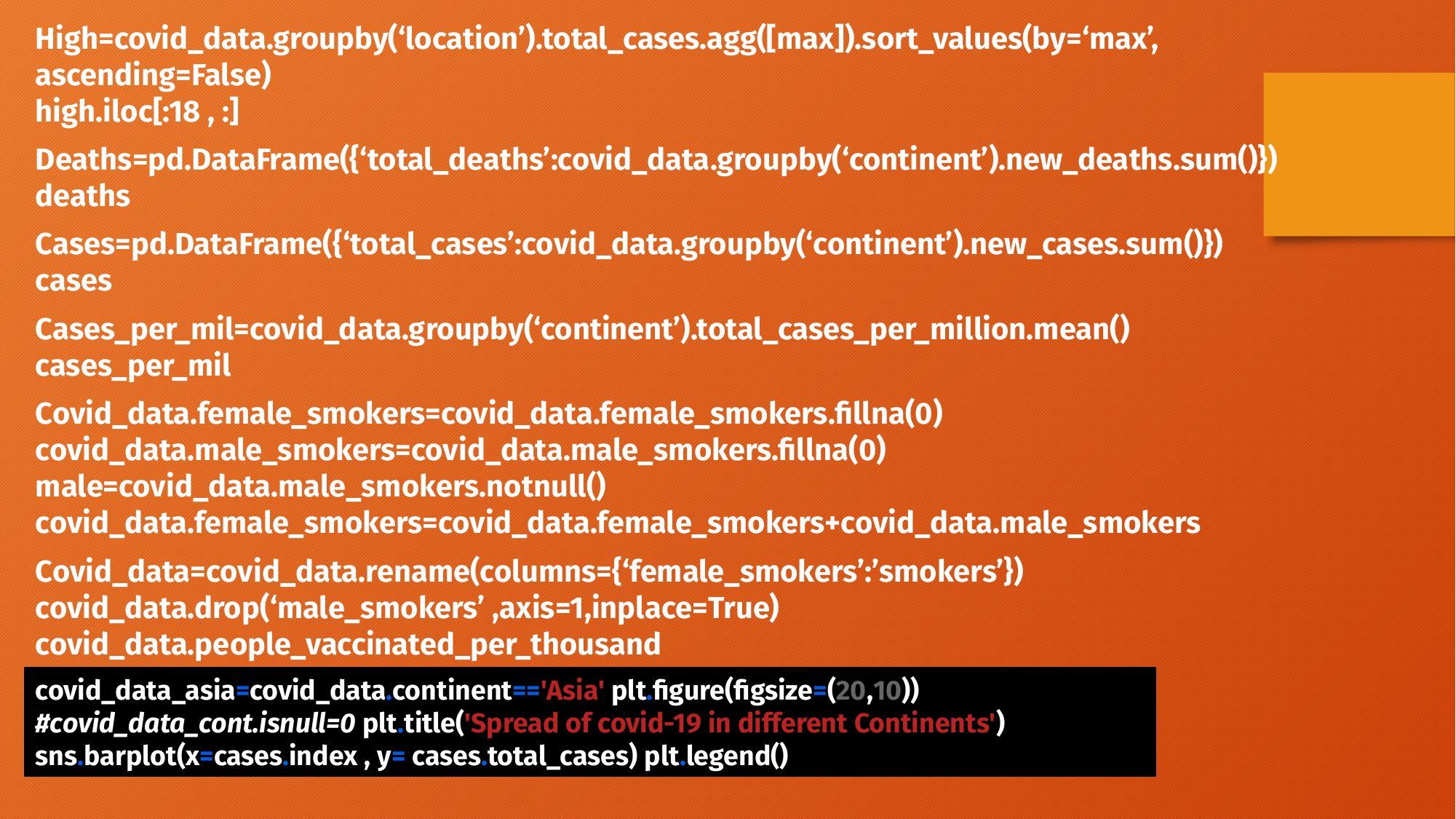

High=covid_data.groupby(‘location’).total_cases.agg([max]).sort_values(by=‘max’, ascending=False)
high.iloc[:18 , :]
Deaths=pd.DataFrame({‘total_deaths’:covid_data.groupby(‘continent’).new_deaths.sum()})
deaths
Cases=pd.DataFrame({‘total_cases’:covid_data.groupby(‘continent’).new_cases.sum()})
cases
Cases_per_mil=covid_data.groupby(‘continent’).total_cases_per_million.mean()
cases_per_mil

Covid_data.female_smokers=covid_data.female_smokers.fillna(0)
covid_data.male_smokers=covid_data.male_smokers.fillna(0)
male=covid_data.male_smokers.notnull()
covid_data.female_smokers=covid_data.female_smokers+covid_data.male_smokers
Covid_data=covid_data.rename(columns={‘female_smokers’:’smokers’})
covid_data.drop(‘male_smokers’ ,axis=1,inplace=True)
covid_data.people_vaccinated_per_thousand
covid_data_asia=covid_data.continent=='Asia' plt.figure(figsize=(20,10)) #covid_data_cont.isnull=0 plt.title('Spread of covid-19 in different Continents') sns.barplot(x=cases.index , y= cases.total_cases) plt.legend()